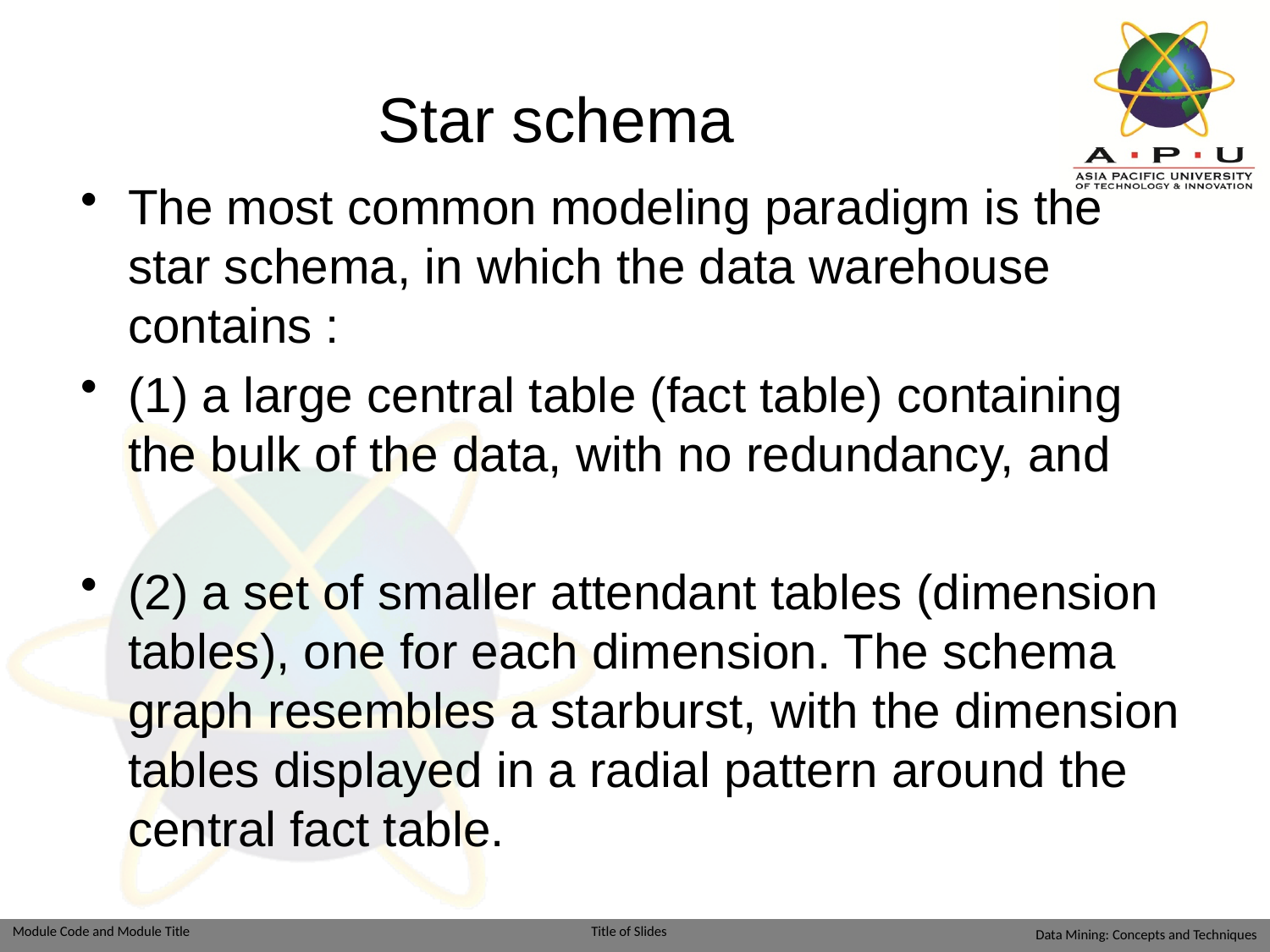

# Star schema
The most common modeling paradigm is the star schema, in which the data warehouse contains :
(1) a large central table (fact table) containing the bulk of the data, with no redundancy, and

(2) a set of smaller attendant tables (dimension tables), one for each dimension. The schema graph resembles a starburst, with the dimension tables displayed in a radial pattern around the central fact table.
Data Mining: Concepts and Techniques